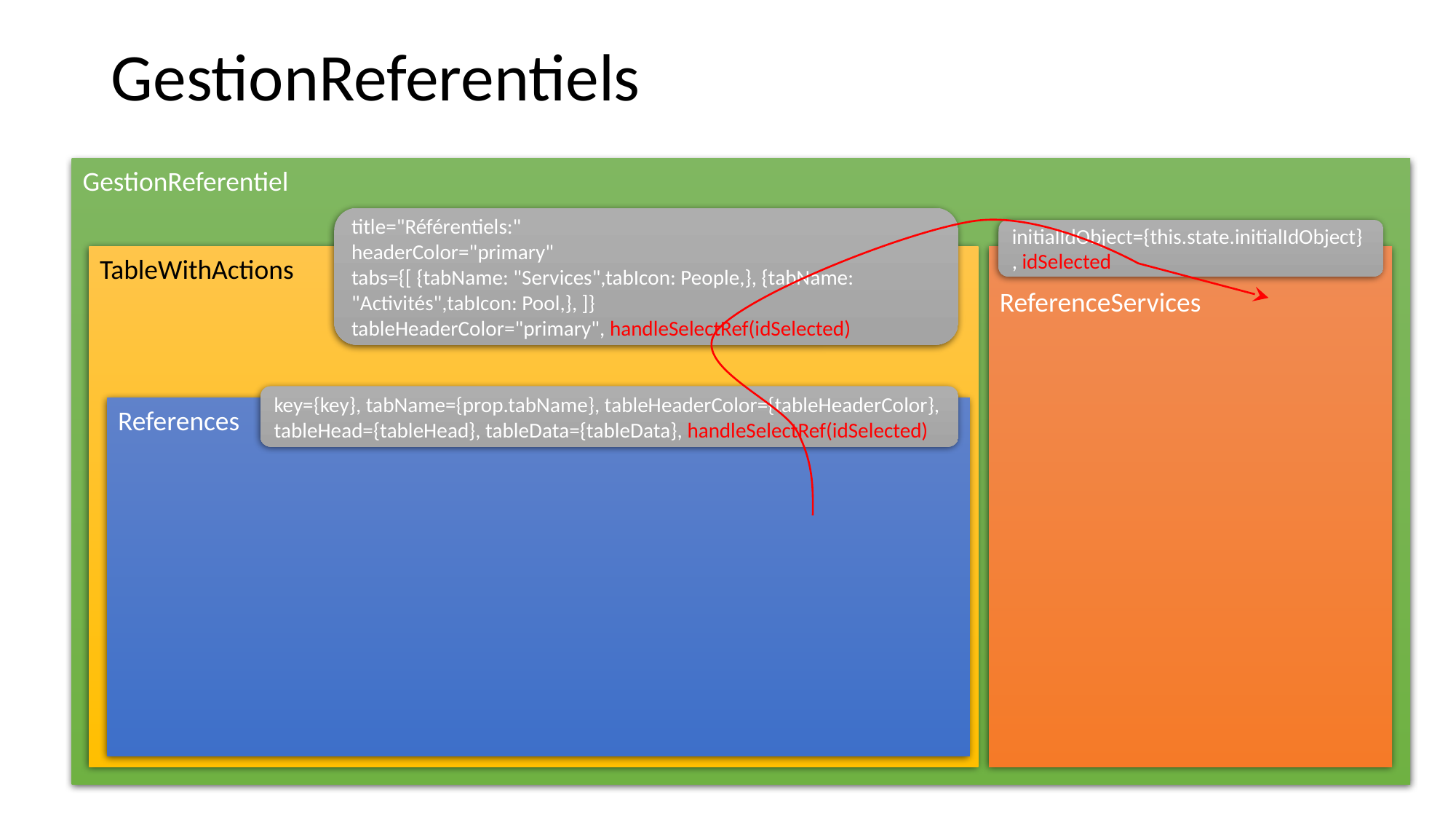

# GestionReferentiels
GestionReferentiel
title="Référentiels:"
headerColor="primary"
tabs={[ {tabName: "Services",tabIcon: People,}, {tabName: "Activités",tabIcon: Pool,}, ]}
tableHeaderColor="primary", handleSelectRef(idSelected)
TableWithActions

initialIdObject={this.state.initialIdObject} , idSelected

ReferenceServices
key={key}, tabName={prop.tabName}, tableHeaderColor={tableHeaderColor}, tableHead={tableHead}, tableData={tableData}, handleSelectRef(idSelected)
References